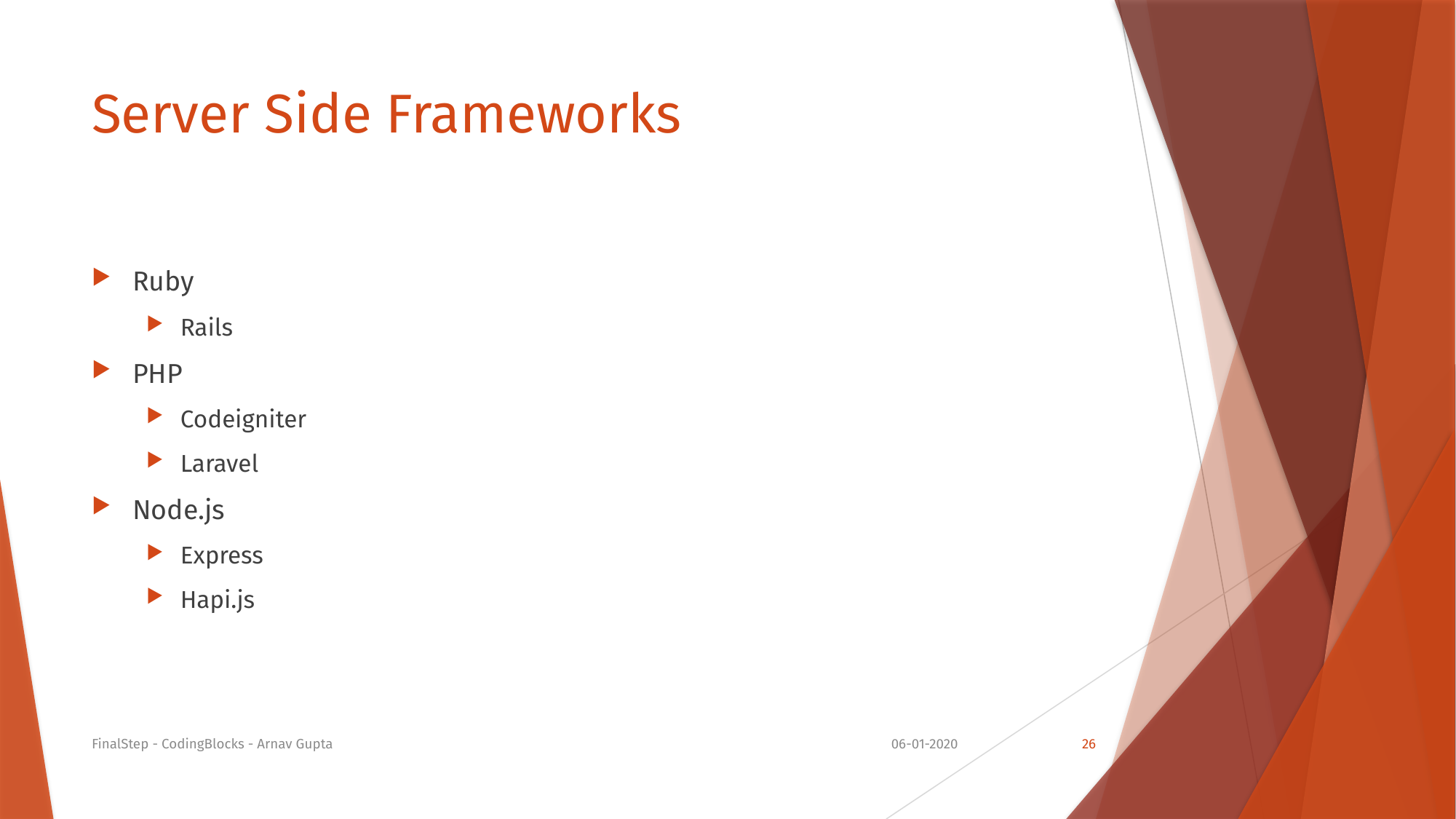

# Server Side Frameworks
Ruby
Rails
PHP
Codeigniter
Laravel
Node.js
Express
Hapi.js
FinalStep - CodingBlocks - Arnav Gupta
06-01-2020
26